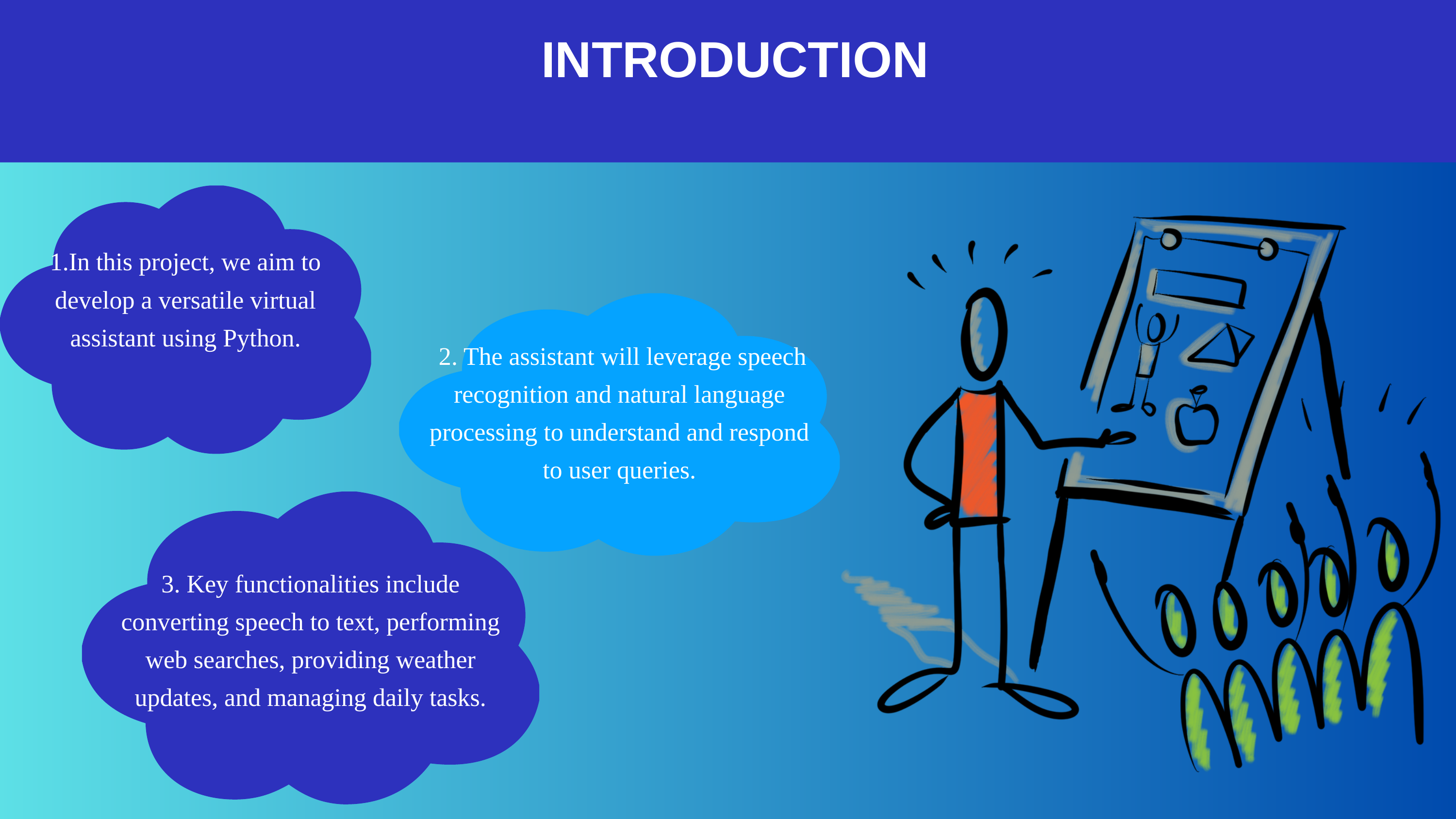

INTRODUCTION

1.In this project, we aim to develop a versatile virtual assistant using Python.

 2. The assistant will leverage speech recognition and natural language processing to understand and respond to user queries.

3. Key functionalities include converting speech to text, performing web searches, providing weather updates, and managing daily tasks.